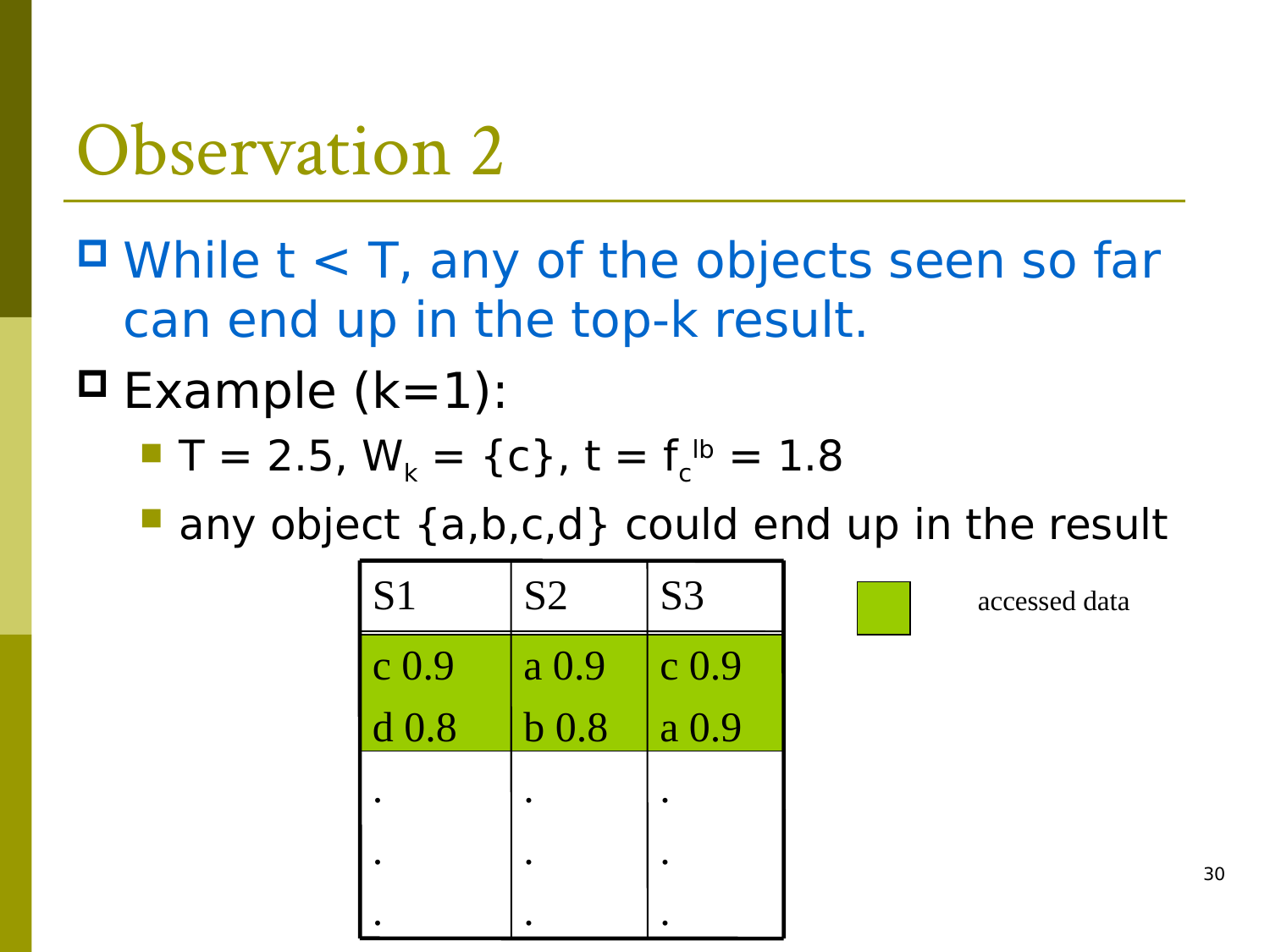

Observation 2
While t < T, any of the objects seen so far can end up in the top-k result.
Example (k=1):
T = 2.5, Wk = {c}, t = fclb = 1.8
any object {a,b,c,d} could end up in the result

S1

S2

S3

c 0.9
d 0.8
.
.
.

a 0.9
b 0.8
.
.
.
c 0.9
a 0.9
.
.
.

accessed data

30